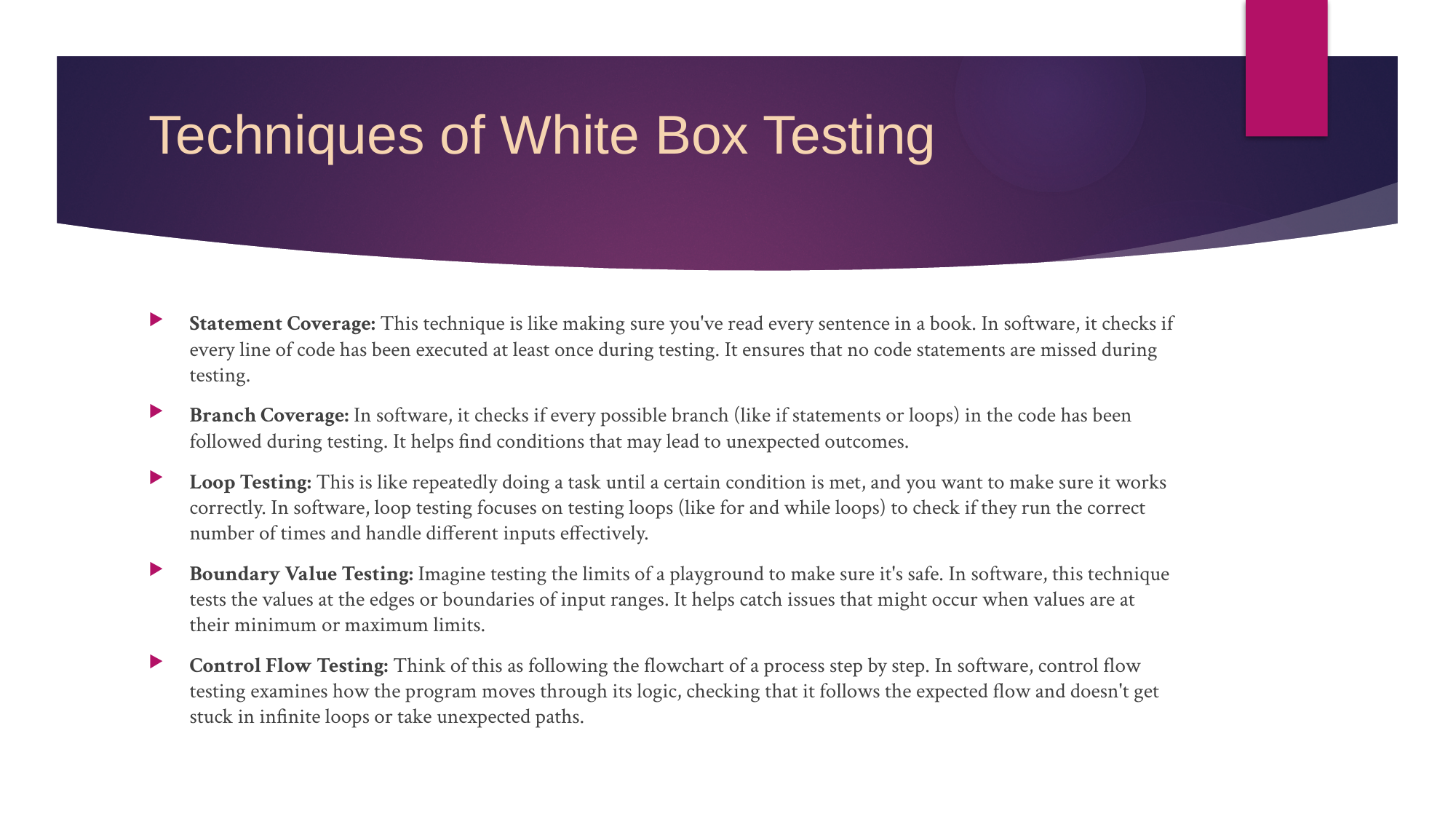

# Techniques of White Box Testing
Statement Coverage: This technique is like making sure you've read every sentence in a book. In software, it checks if every line of code has been executed at least once during testing. It ensures that no code statements are missed during testing.
Branch Coverage: In software, it checks if every possible branch (like if statements or loops) in the code has been followed during testing. It helps find conditions that may lead to unexpected outcomes.
Loop Testing: This is like repeatedly doing a task until a certain condition is met, and you want to make sure it works correctly. In software, loop testing focuses on testing loops (like for and while loops) to check if they run the correct number of times and handle different inputs effectively.
Boundary Value Testing: Imagine testing the limits of a playground to make sure it's safe. In software, this technique tests the values at the edges or boundaries of input ranges. It helps catch issues that might occur when values are at their minimum or maximum limits.
Control Flow Testing: Think of this as following the flowchart of a process step by step. In software, control flow testing examines how the program moves through its logic, checking that it follows the expected flow and doesn't get stuck in infinite loops or take unexpected paths.